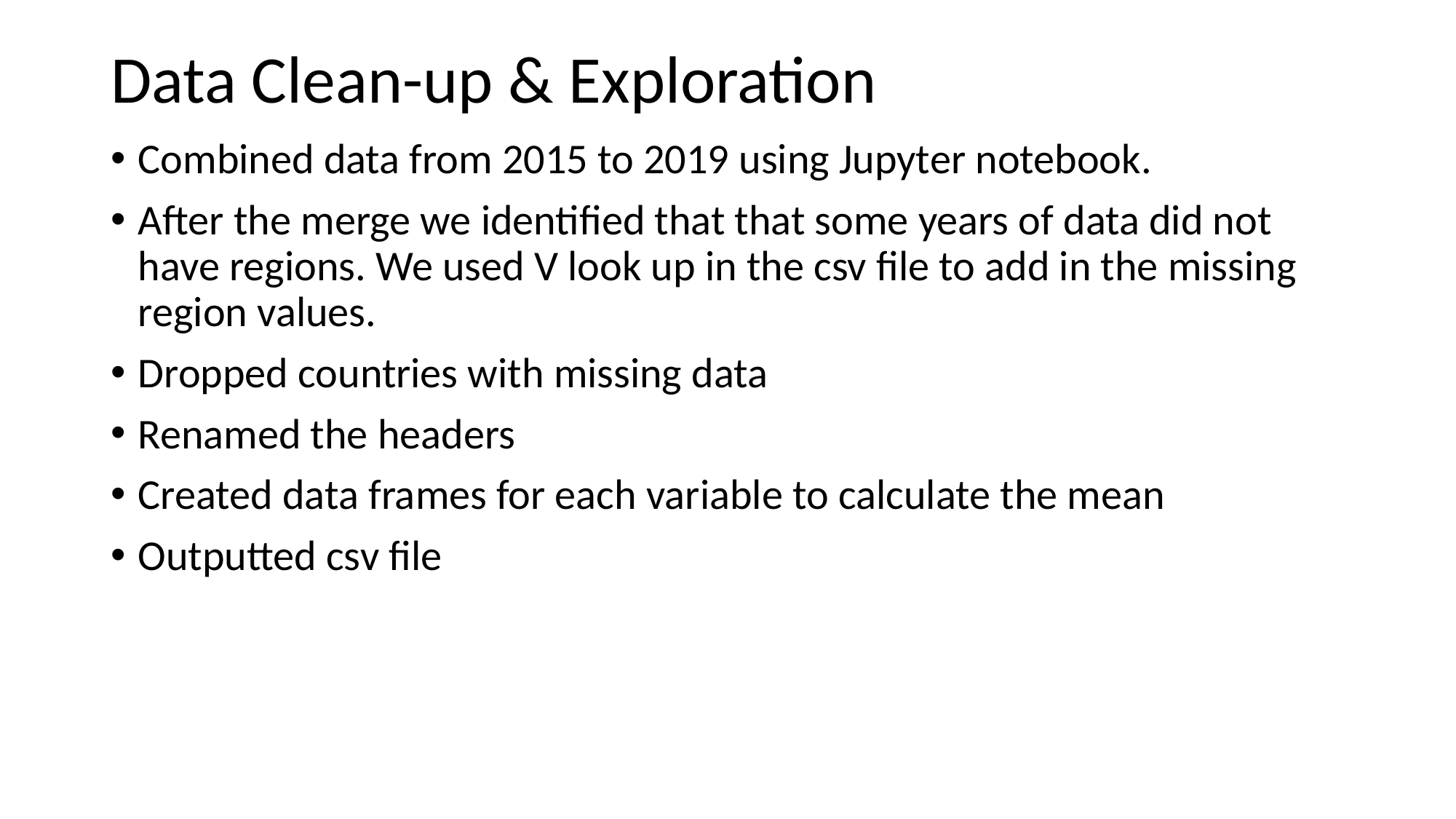

Data Clean-up & Exploration
Combined data from 2015 to 2019 using Jupyter notebook.
After the merge we identified that that some years of data did not have regions. We used V look up in the csv file to add in the missing region values.
Dropped countries with missing data
Renamed the headers
Created data frames for each variable to calculate the mean
Outputted csv file